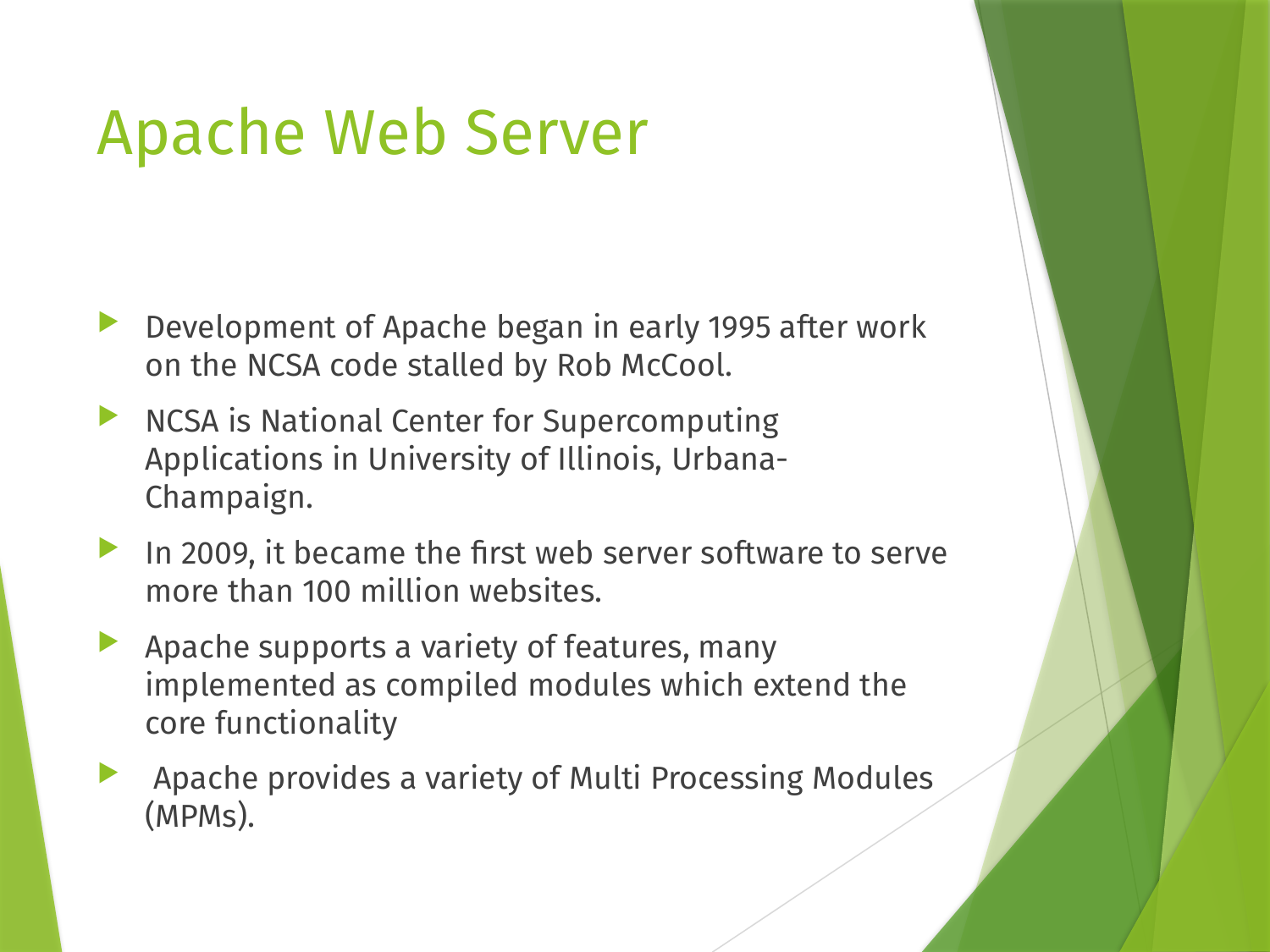

# Apache Web Server
Development of Apache began in early 1995 after work on the NCSA code stalled by Rob McCool.
NCSA is National Center for Supercomputing Applications in University of Illinois, Urbana-Champaign.
In 2009, it became the first web server software to serve more than 100 million websites.
Apache supports a variety of features, many implemented as compiled modules which extend the core functionality
 Apache provides a variety of Multi Processing Modules (MPMs).